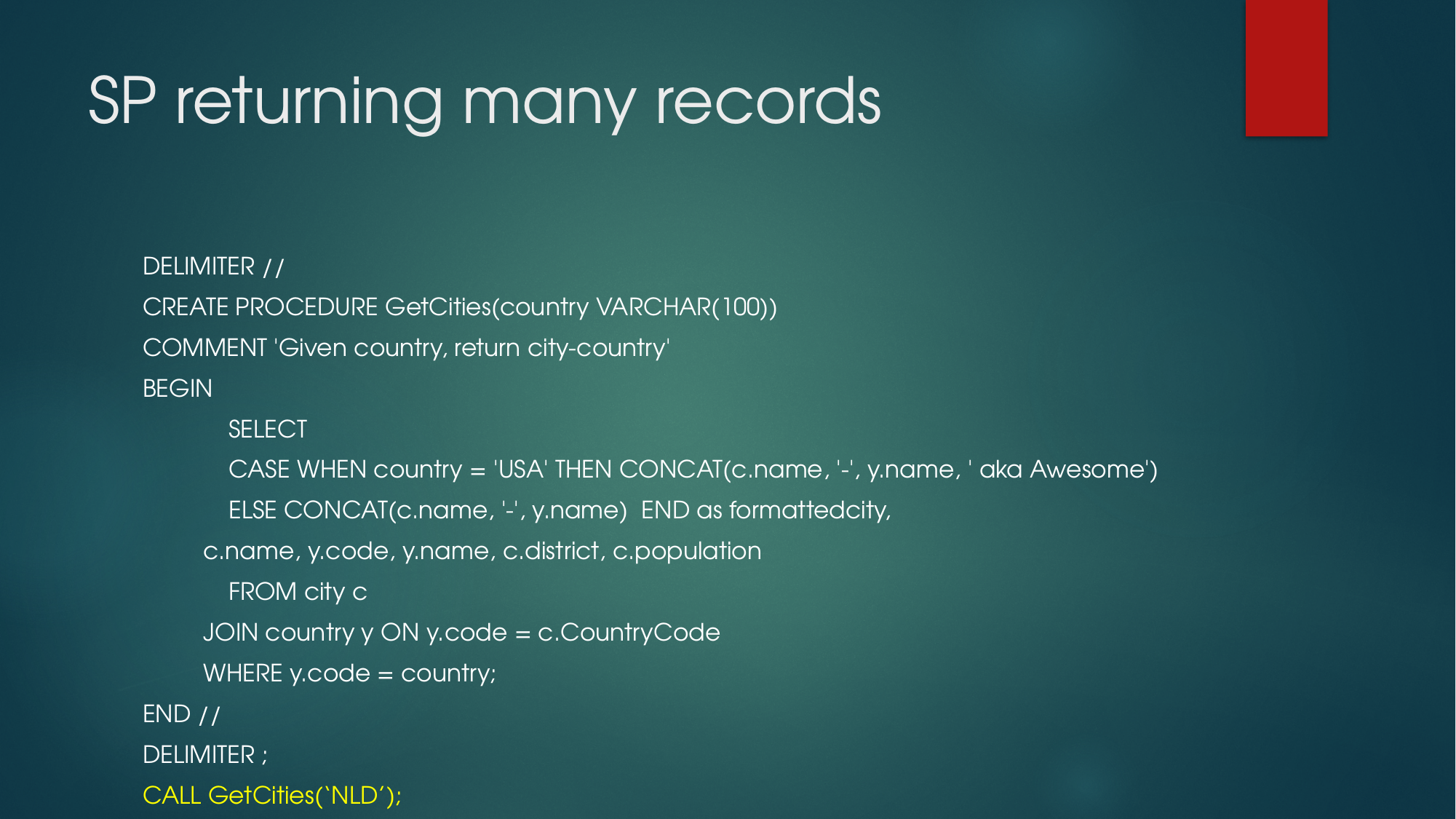

# SP returning many records
DELIMITER //
CREATE PROCEDURE GetCities(country VARCHAR(100))
COMMENT 'Given country, return city-country'
BEGIN
	SELECT
		CASE WHEN country = 'USA' THEN CONCAT(c.name, '-', y.name, ' aka Awesome')
		ELSE CONCAT(c.name, '-', y.name)  END as formattedcity,
         c.name, y.code, y.name, c.district, c.population
	FROM city c
         JOIN country y ON y.code = c.CountryCode
         WHERE y.code = country;
END //
DELIMITER ;
CALL GetCities(‘NLD’);